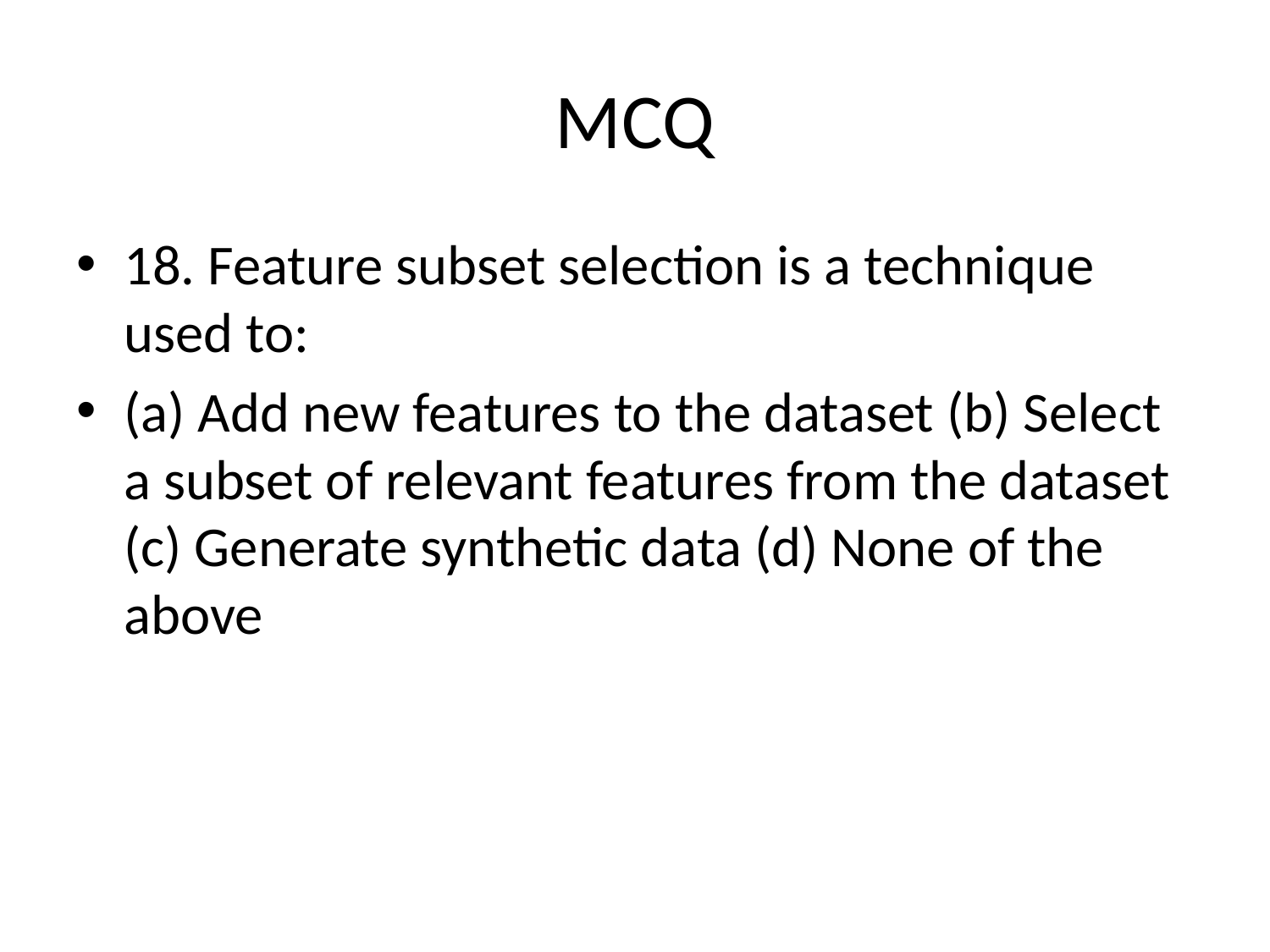

# MCQ
18. Feature subset selection is a technique used to:
(a) Add new features to the dataset (b) Select a subset of relevant features from the dataset (c) Generate synthetic data (d) None of the above